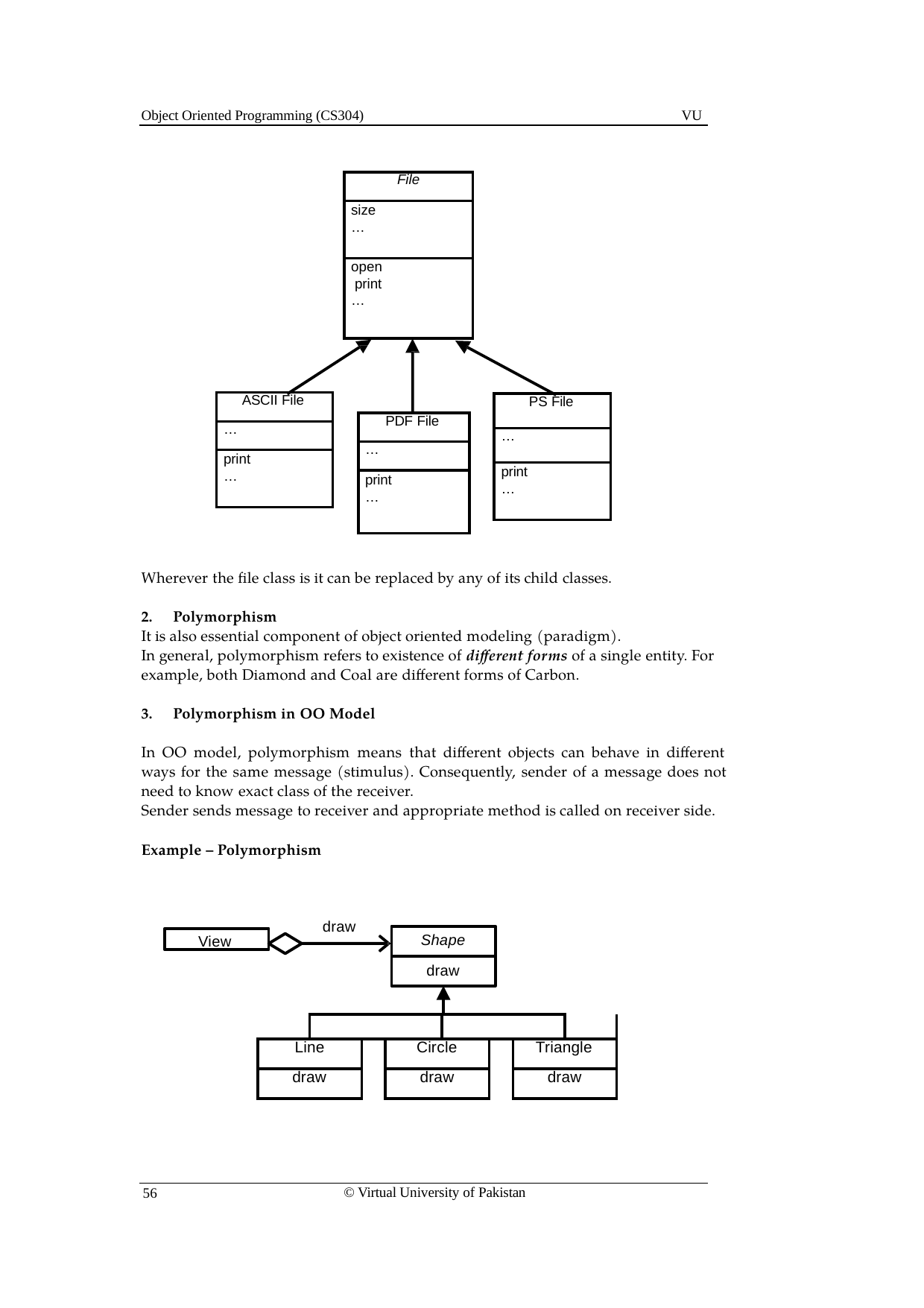

Object Oriented Programming (CS304)
VU

| File |
| --- |
| size … |
| open print … |

| ASCII File |
| --- |
| … |
| print … |
| PS File |
| --- |
| … |
| print … |
| PDF File |
| --- |
| … |
| print … |
Wherever the file class is it can be replaced by any of its child classes.

Polymorphism
It is also essential component of object oriented modeling (paradigm).
In general, polymorphism refers to existence of different forms of a single entity. For  example, both Diamond and Coal are different forms of Carbon.

Polymorphism in OO Model

In OO model, polymorphism means that different objects can behave in different  ways for the same message (stimulus). Consequently, sender of a message does not  need to know exact class of the receiver.
Sender sends message to receiver and appropriate method is called on receiver side.

Example – Polymorphism
draw

View
Shape

draw

|  |  |  |  |  |  |  |  |
| --- | --- | --- | --- | --- | --- | --- | --- |
| Line |  |  | Circle |  |  | Triangle |  |
| draw |  |  | draw |  |  | draw |  |
© Virtual University of Pakistan

56